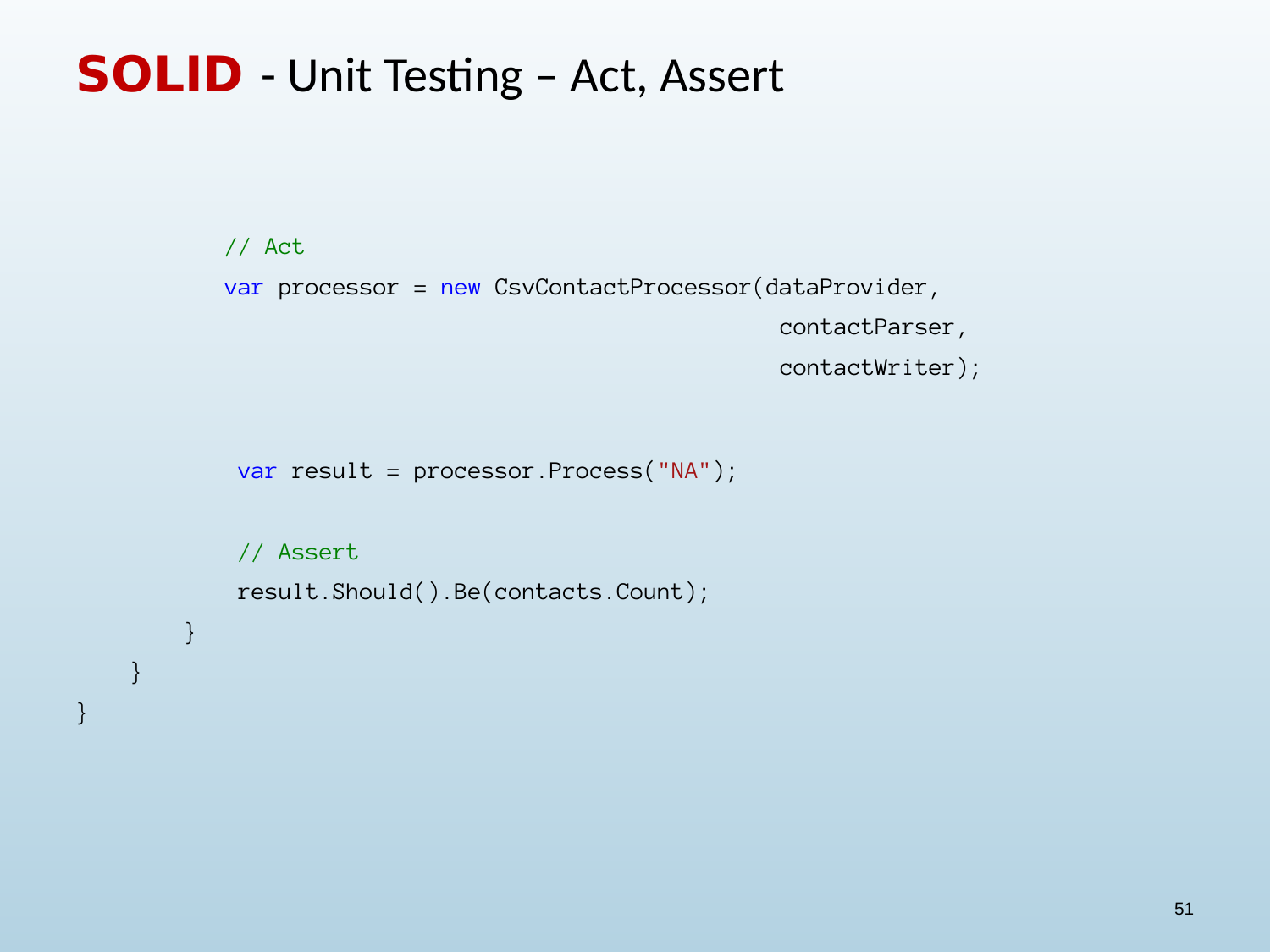

# SOLID - Unit Testing – Act, Assert

           // Act
           var processor = new CsvContactProcessor(dataProvider,
                                                    contactParser,
                                                    contactWriter);

            var result = processor.Process("NA");

            // Assert
            result.Should().Be(contacts.Count);
        }
    }
}